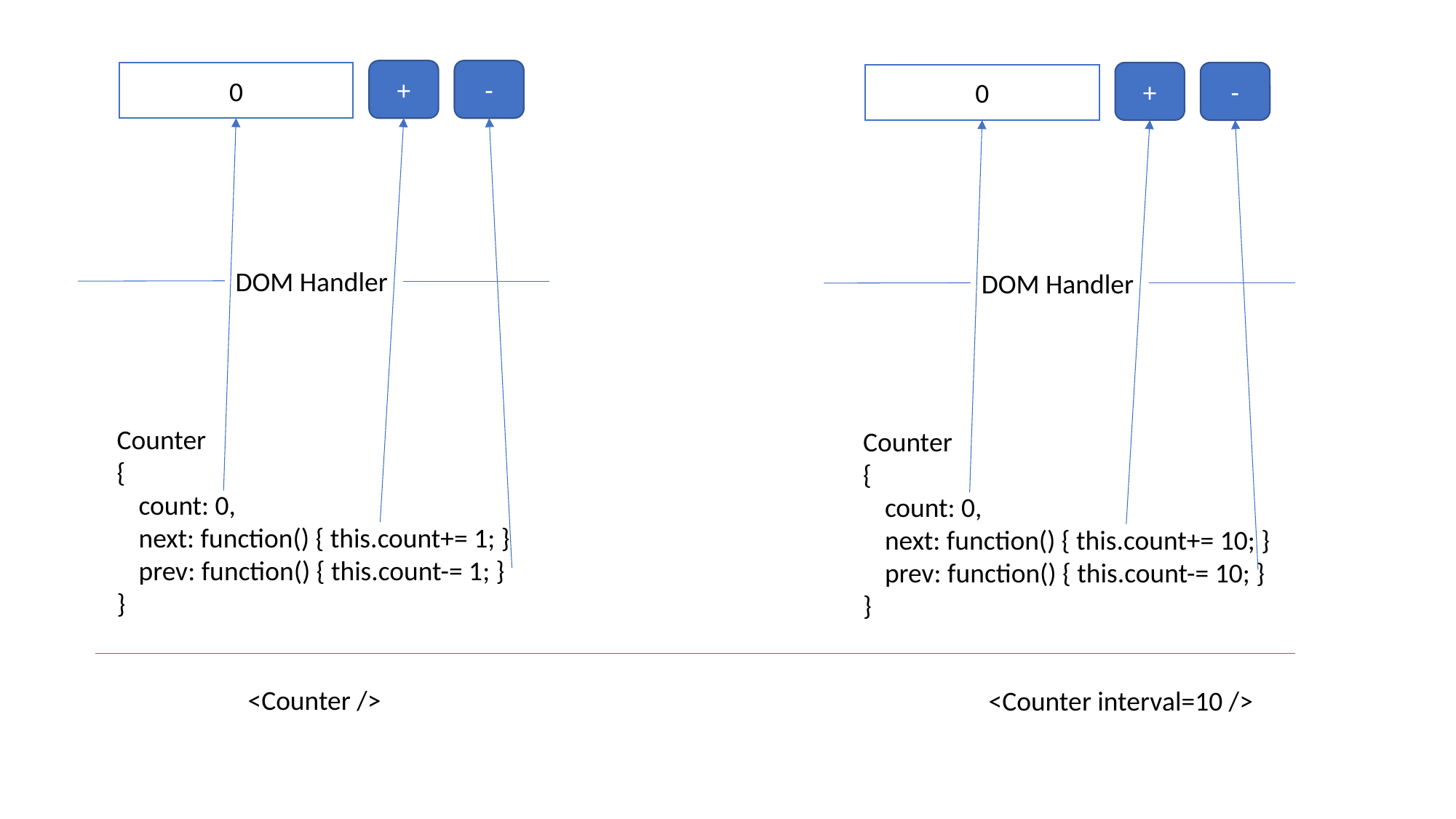

+
-
0
+
-
0
DOM Handler
DOM Handler
Counter
{
	count: 0,
	next: function() { this.count+= 1; }
	prev: function() { this.count-= 1; }
}
Counter
{
	count: 0,
	next: function() { this.count+= 10; }
	prev: function() { this.count-= 10; }
}
<Counter />
<Counter interval=10 />